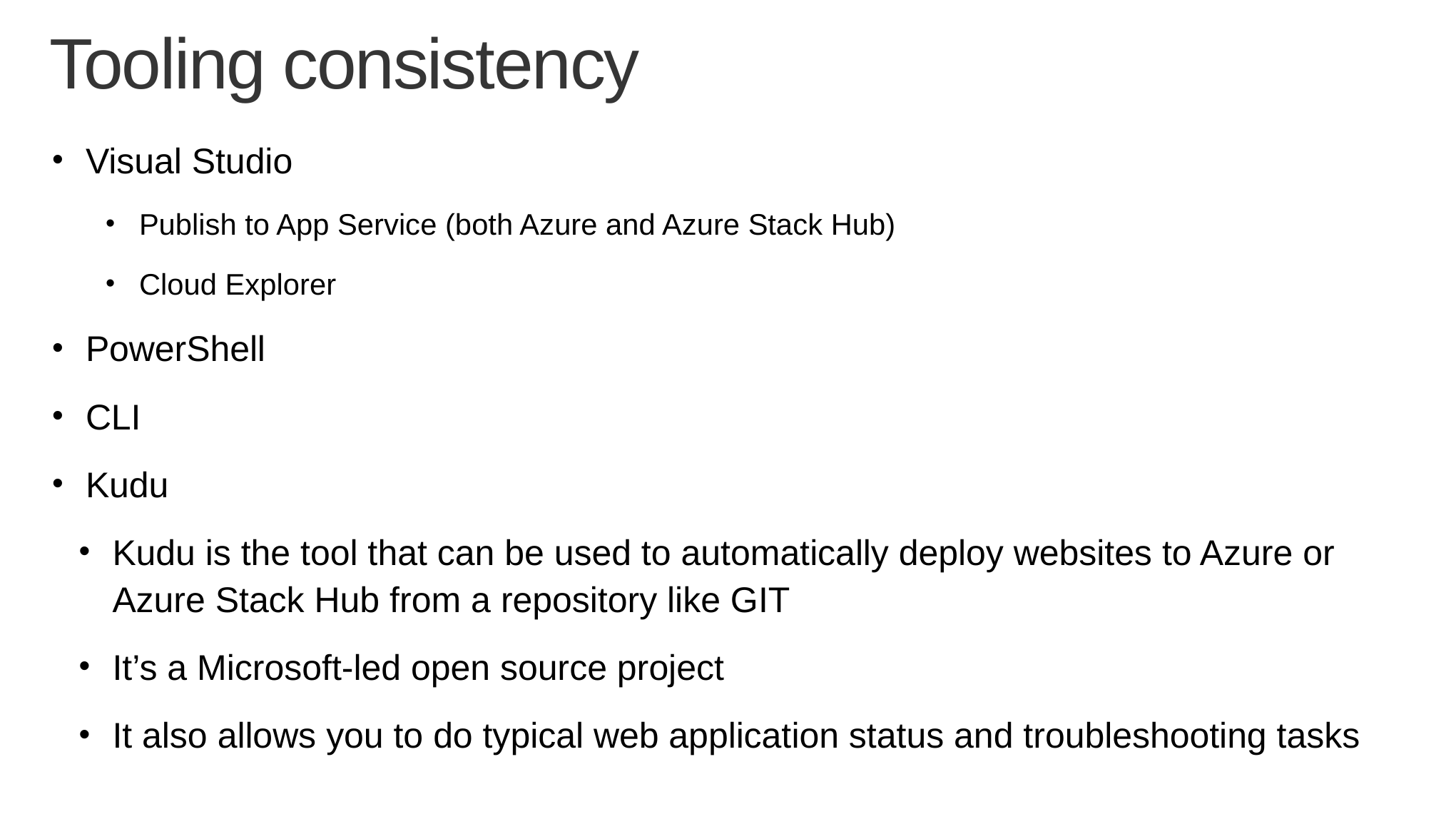

# Tooling consistency
Visual Studio
Publish to App Service (both Azure and Azure Stack Hub)
Cloud Explorer
PowerShell
CLI
Kudu
Kudu is the tool that can be used to automatically deploy websites to Azure or Azure Stack Hub from a repository like GIT
It’s a Microsoft-led open source project
It also allows you to do typical web application status and troubleshooting tasks